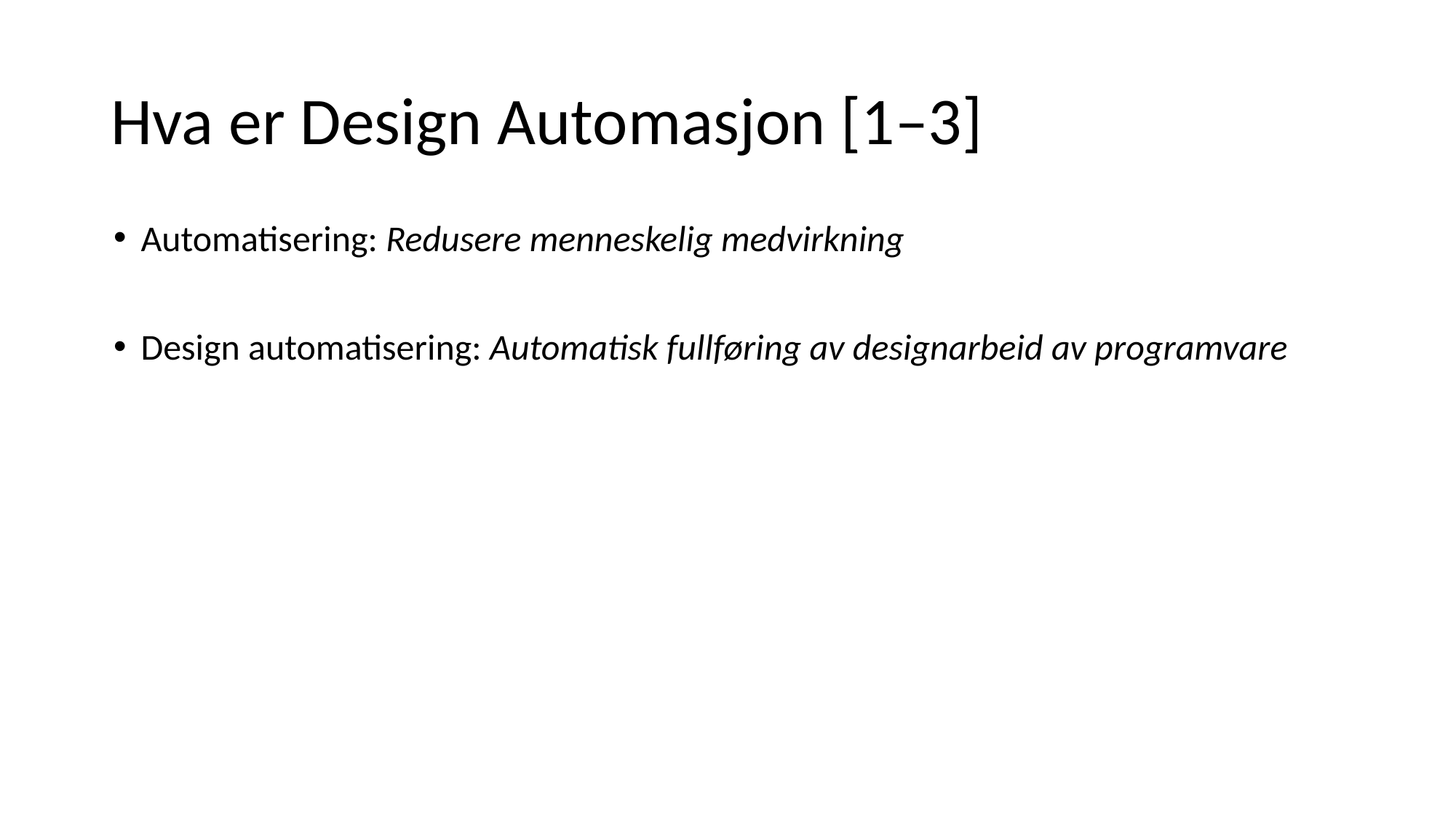

# Hva er Design Automasjon [1–3]
Automatisering: Redusere menneskelig medvirkning

Design automatisering: Automatisk fullføring av designarbeid av programvare